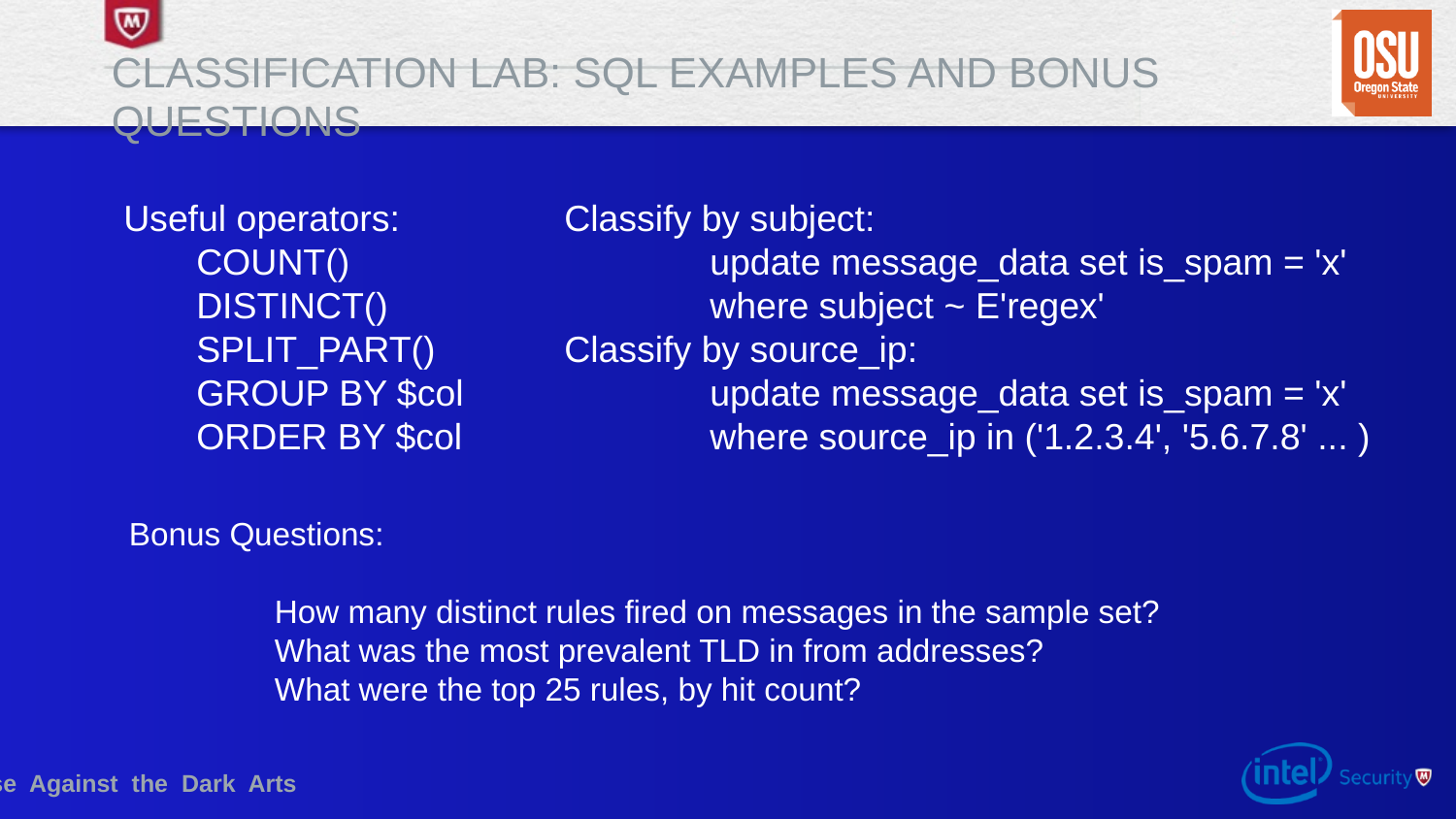

# Classification lab: Sql examples and Bonus questions

Useful operators:
COUNT()
DISTINCT()
SPLIT_PART()
GROUP BY $col
ORDER BY $col
Classify by subject:
	update message_data set is_spam = 'x'
	where subject ~ E'regex'
Classify by source_ip:
	update message_data set is_spam = 'x'
	where source_ip in ('1.2.3.4', '5.6.7.8' ... )

Bonus Questions:

	How many distinct rules fired on messages in the sample set?
	What was the most prevalent TLD in from addresses?
	What were the top 25 rules, by hit count?